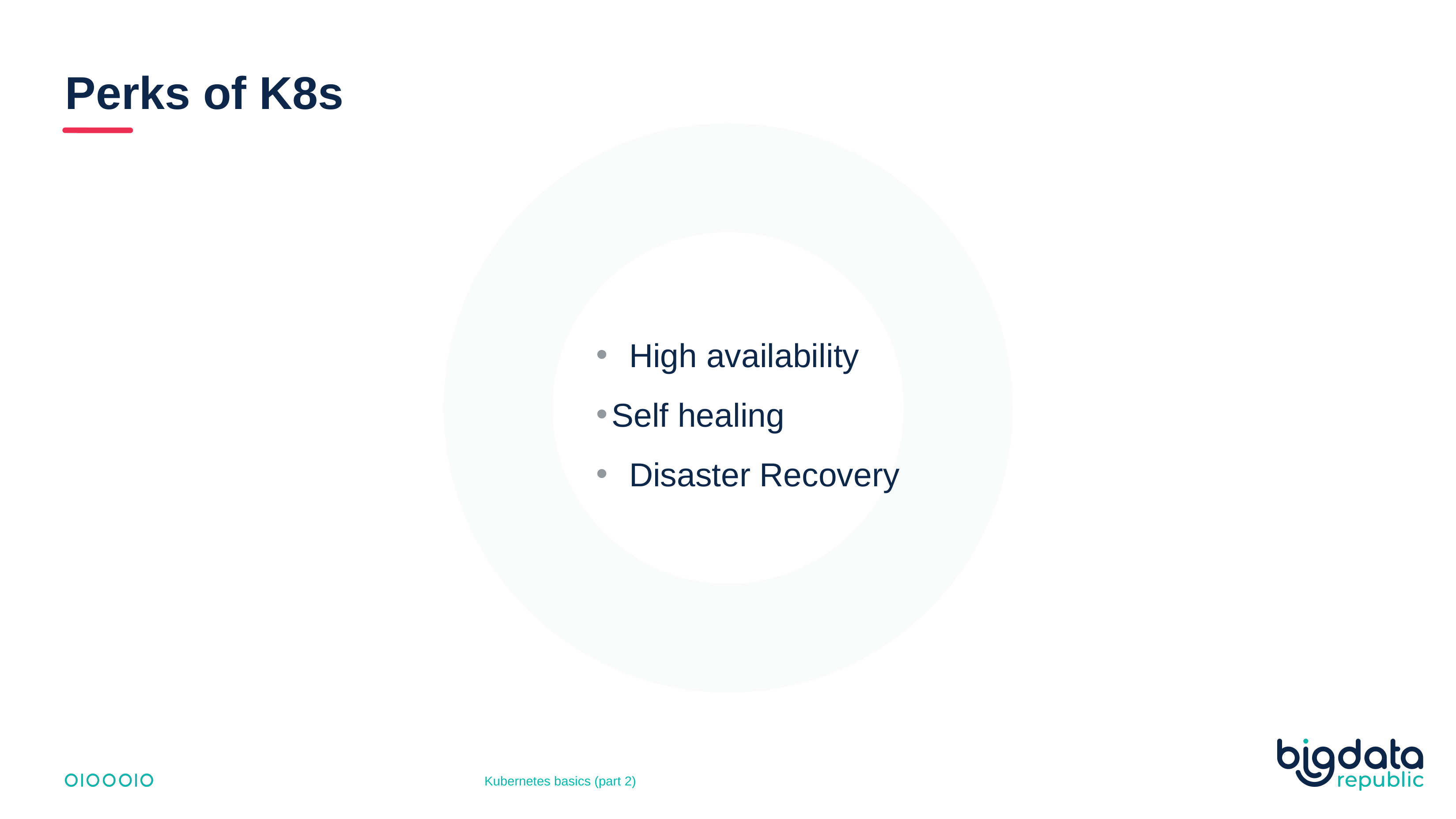

Perks of K8s
# High availability
Self healing
Disaster Recovery
Kubernetes basics (part 2)